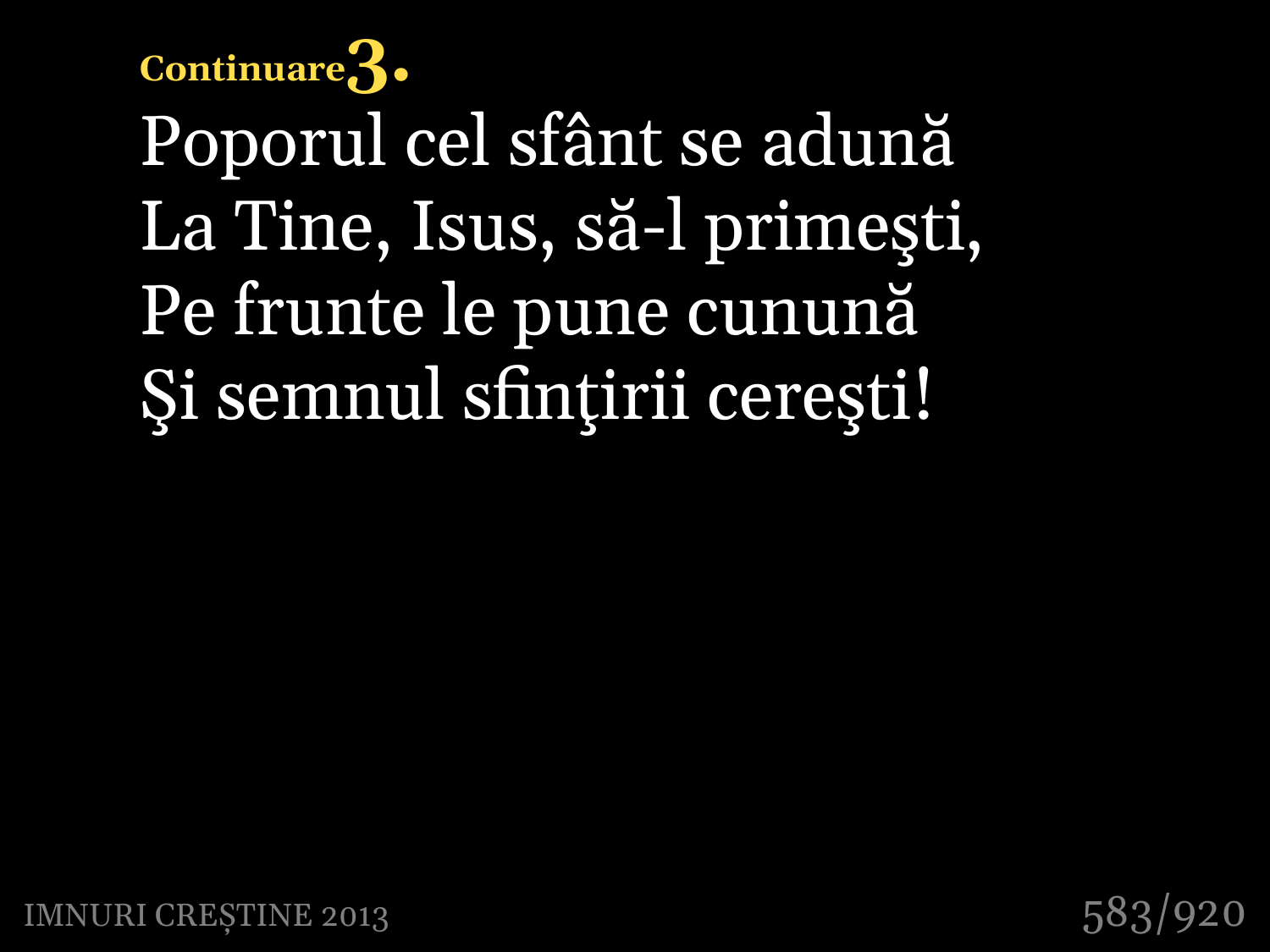

Continuare3.
Poporul cel sfânt se adună
La Tine, Isus, să-l primeşti,
Pe frunte le pune cunună
Şi semnul sfinţirii cereşti!
583/920
IMNURI CREȘTINE 2013